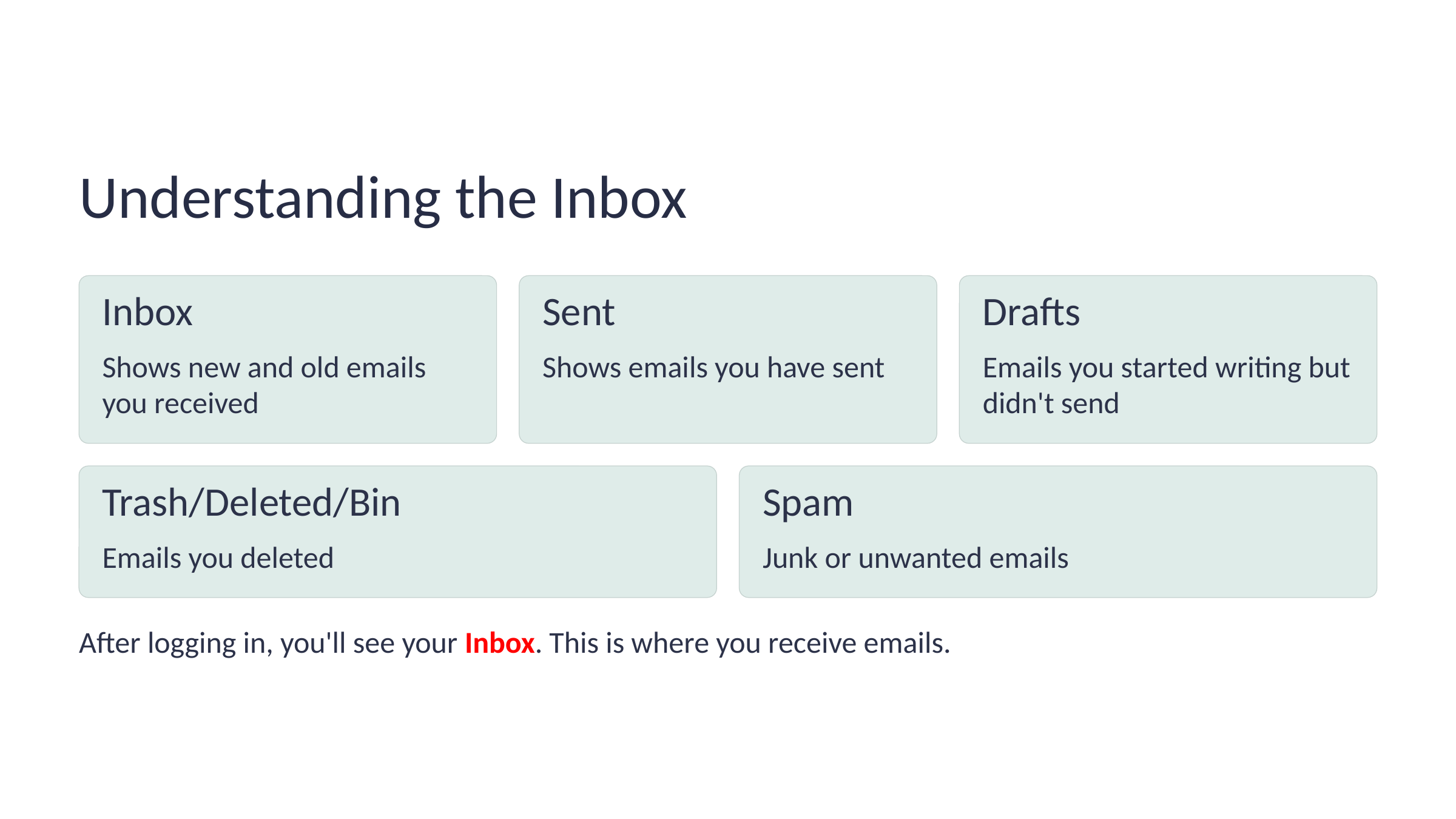

Understanding the Inbox

Inbox
Sent
Drafts
Shows new and old emails you received
Shows emails you have sent
Emails you started writing but didn't send

Trash/Deleted/Bin
Spam
Emails you deleted
Junk or unwanted emails
After logging in, you'll see your Inbox. This is where you receive emails.